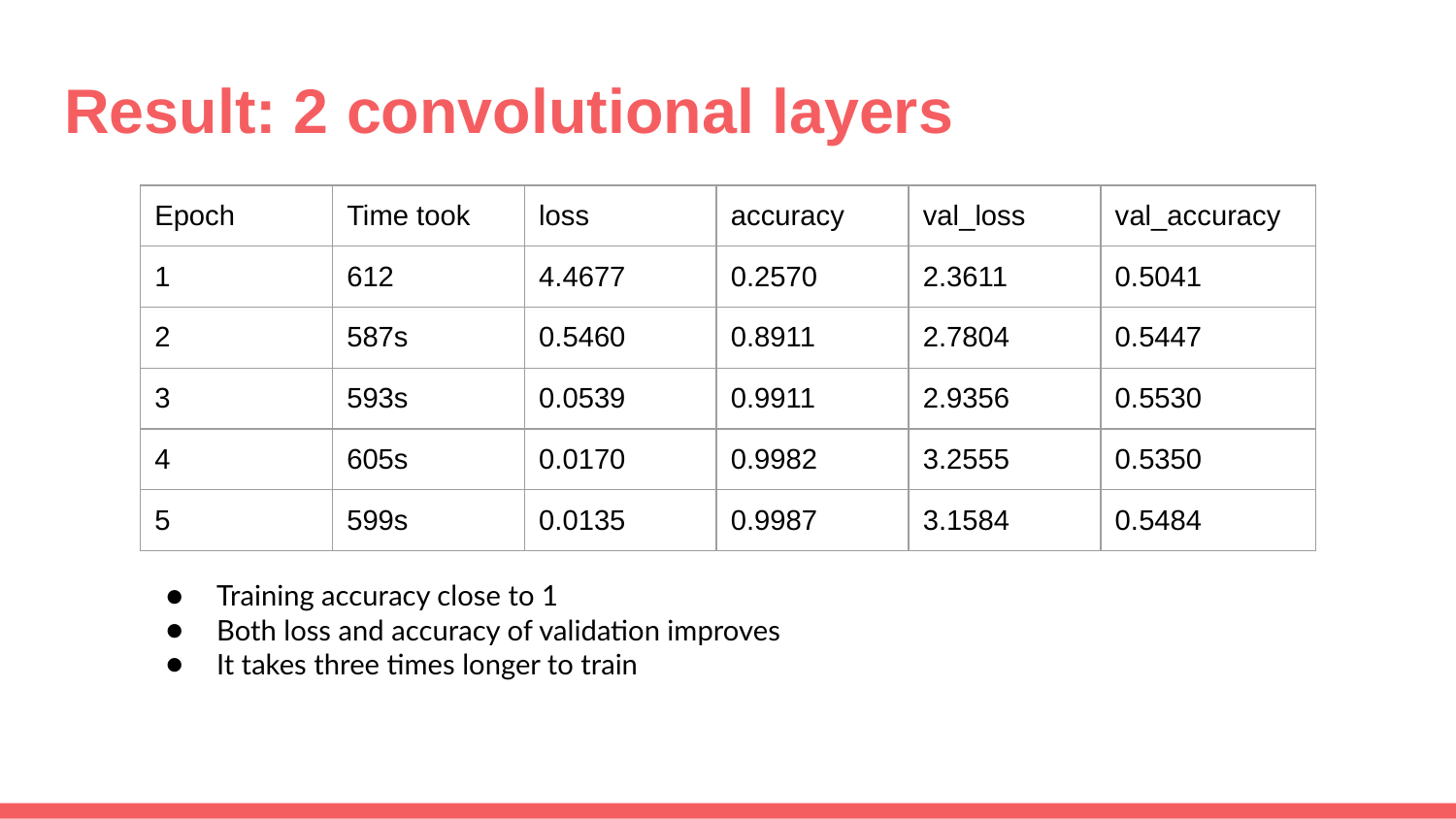

# Result: 2 convolutional layers
| Epoch | Time took | loss | accuracy | val\_loss | val\_accuracy |
| --- | --- | --- | --- | --- | --- |
| 1 | 612 | 4.4677 | 0.2570 | 2.3611 | 0.5041 |
| 2 | 587s | 0.5460 | 0.8911 | 2.7804 | 0.5447 |
| 3 | 593s | 0.0539 | 0.9911 | 2.9356 | 0.5530 |
| 4 | 605s | 0.0170 | 0.9982 | 3.2555 | 0.5350 |
| 5 | 599s | 0.0135 | 0.9987 | 3.1584 | 0.5484 |
Training accuracy close to 1
Both loss and accuracy of validation improves
It takes three times longer to train